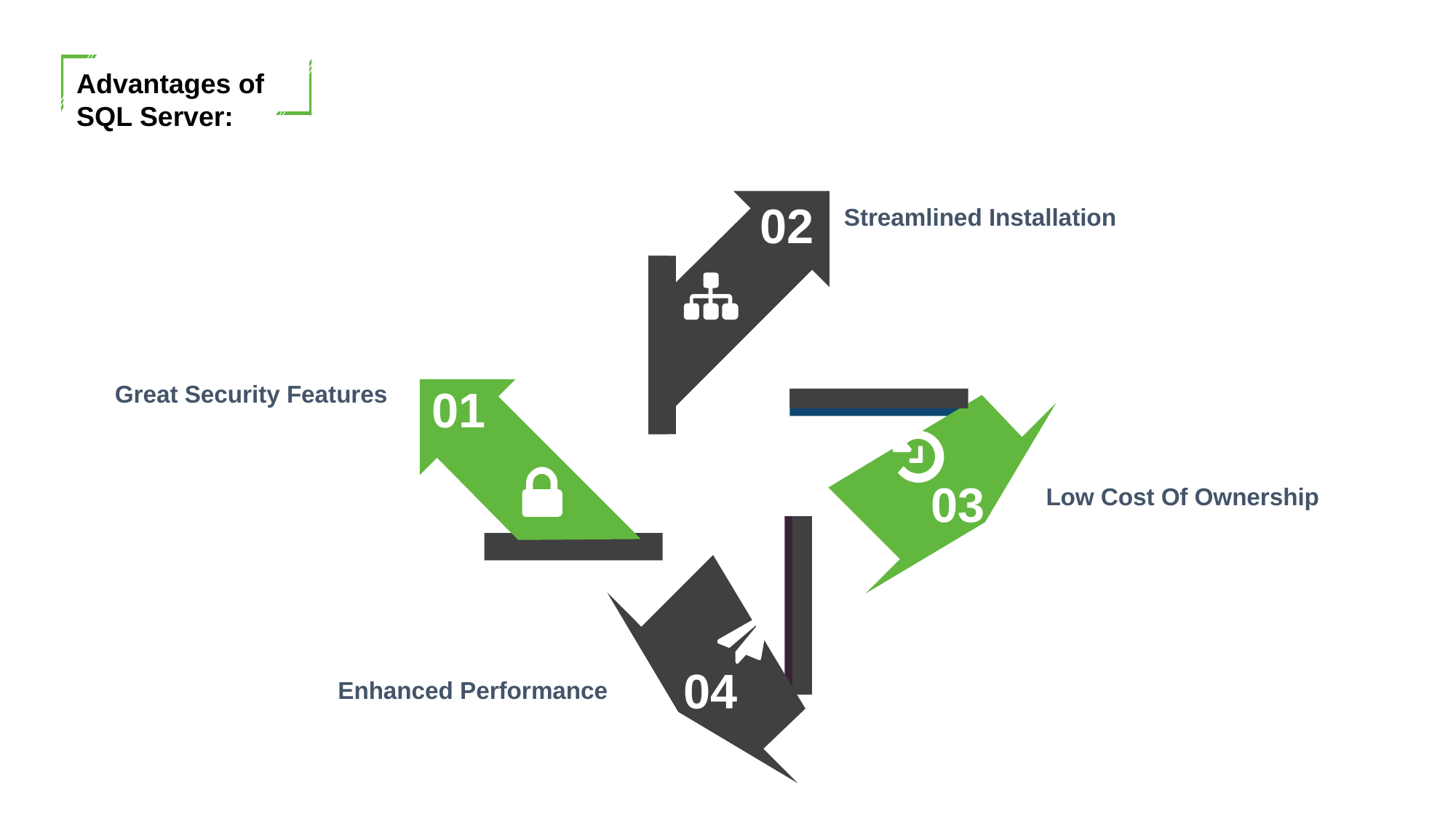

Advantages of SQL Server:
02
Streamlined Installation

Great Security Features
01

03
Low Cost Of Ownership

04
Enhanced Performance